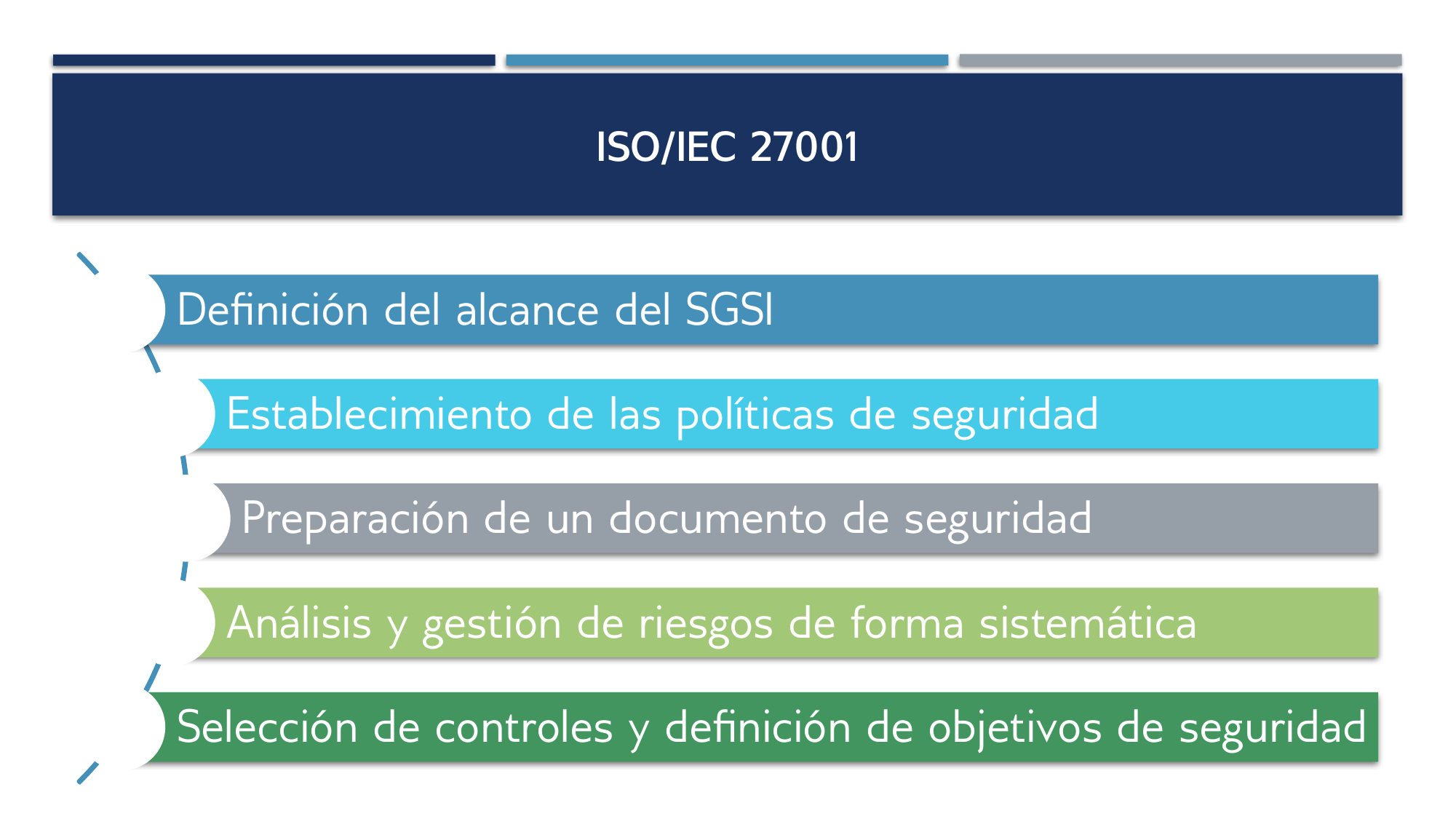

# ISO/IEC 27001
Definición del alcance del SGSI
Establecimiento de las políticas de seguridad
Preparación de un documento de seguridad
Análisis y gestión de riesgos de forma sistemática
Selección de controles y definición de objetivos de seguridad